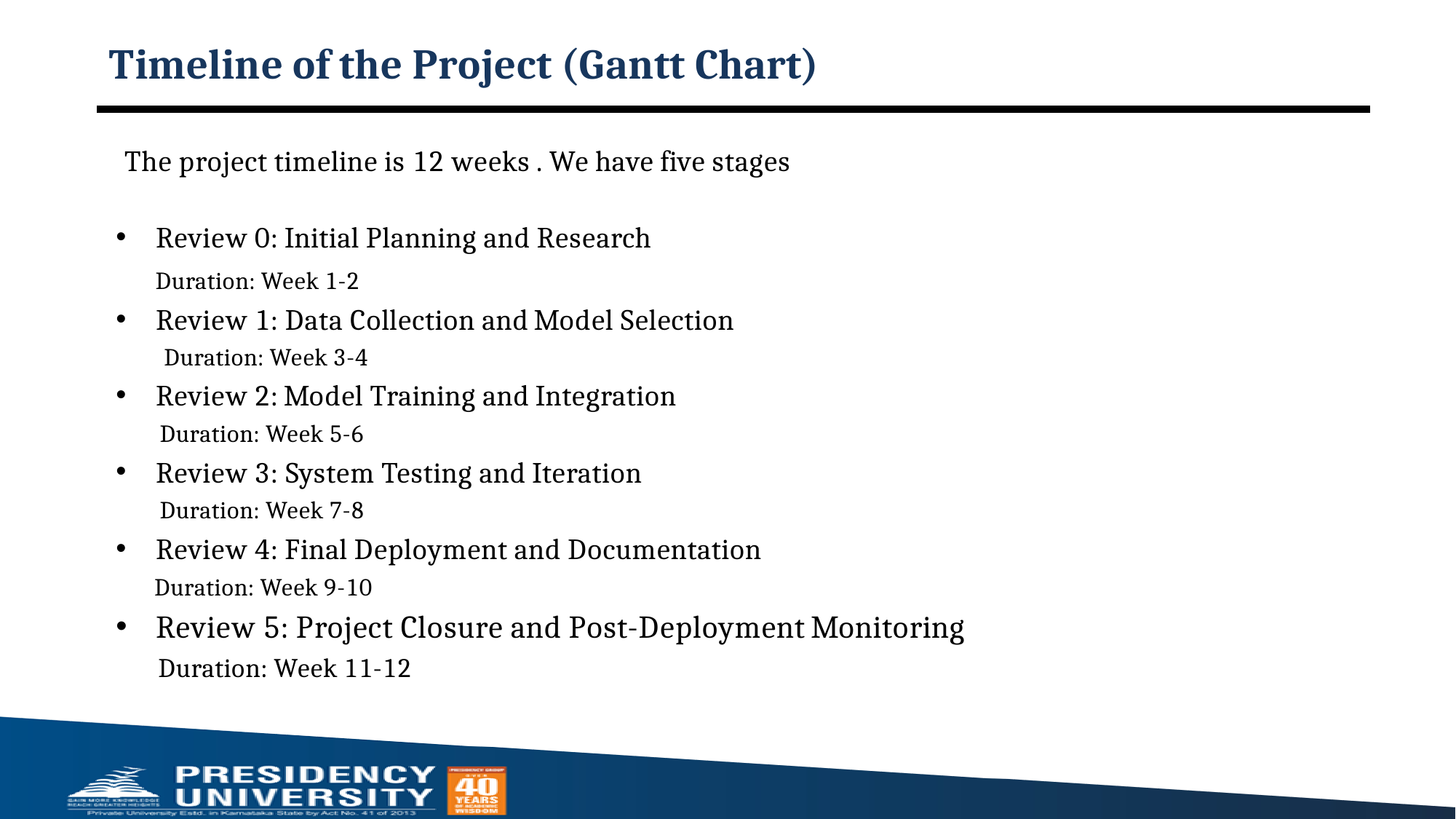

# Timeline of the Project (Gantt Chart)
The project timeline is 12 weeks . We have five stages

Review 0: Initial Planning and Research
      Duration: Week 1-2
Review 1: Data Collection and Model Selection
Duration: Week 3-4
Review 2: Model Training and Integration
        Duration: Week 5-6
Review 3: System Testing and Iteration
        Duration: Week 7-8
Review 4: Final Deployment and Documentation
       Duration: Week 9-10
Review 5: Project Closure and Post-Deployment Monitoring
       Duration: Week 11-12